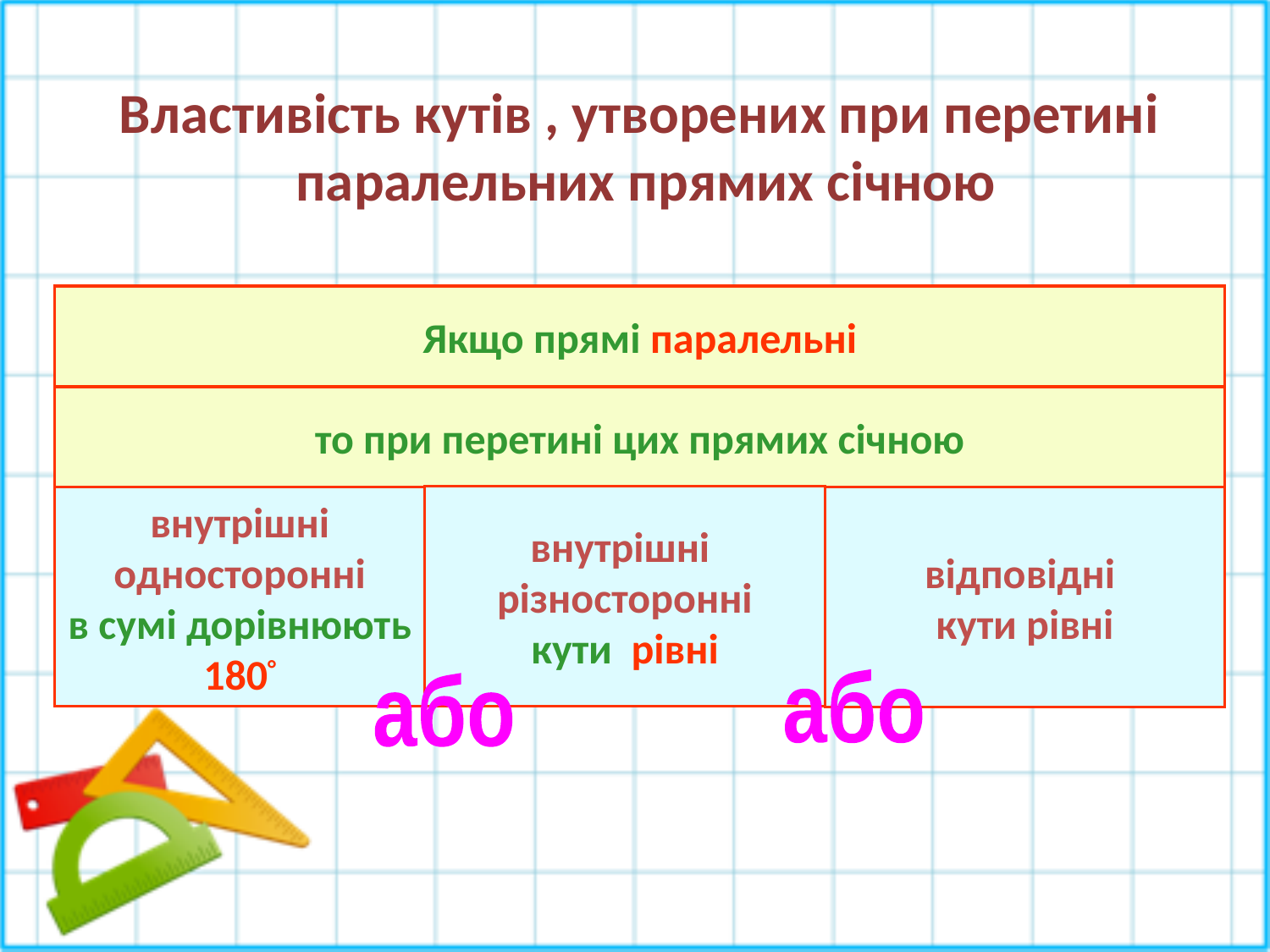

Властивість кутів , утворених при перетині
паралельних прямих січною
Якщо прямі паралельні
то при перетині цих прямих січною
внутрішні
різносторонні
кути  рівні
внутрішні
 односторонні
в сумі дорівнюють
180°
відповідні
кути рівні
або
або